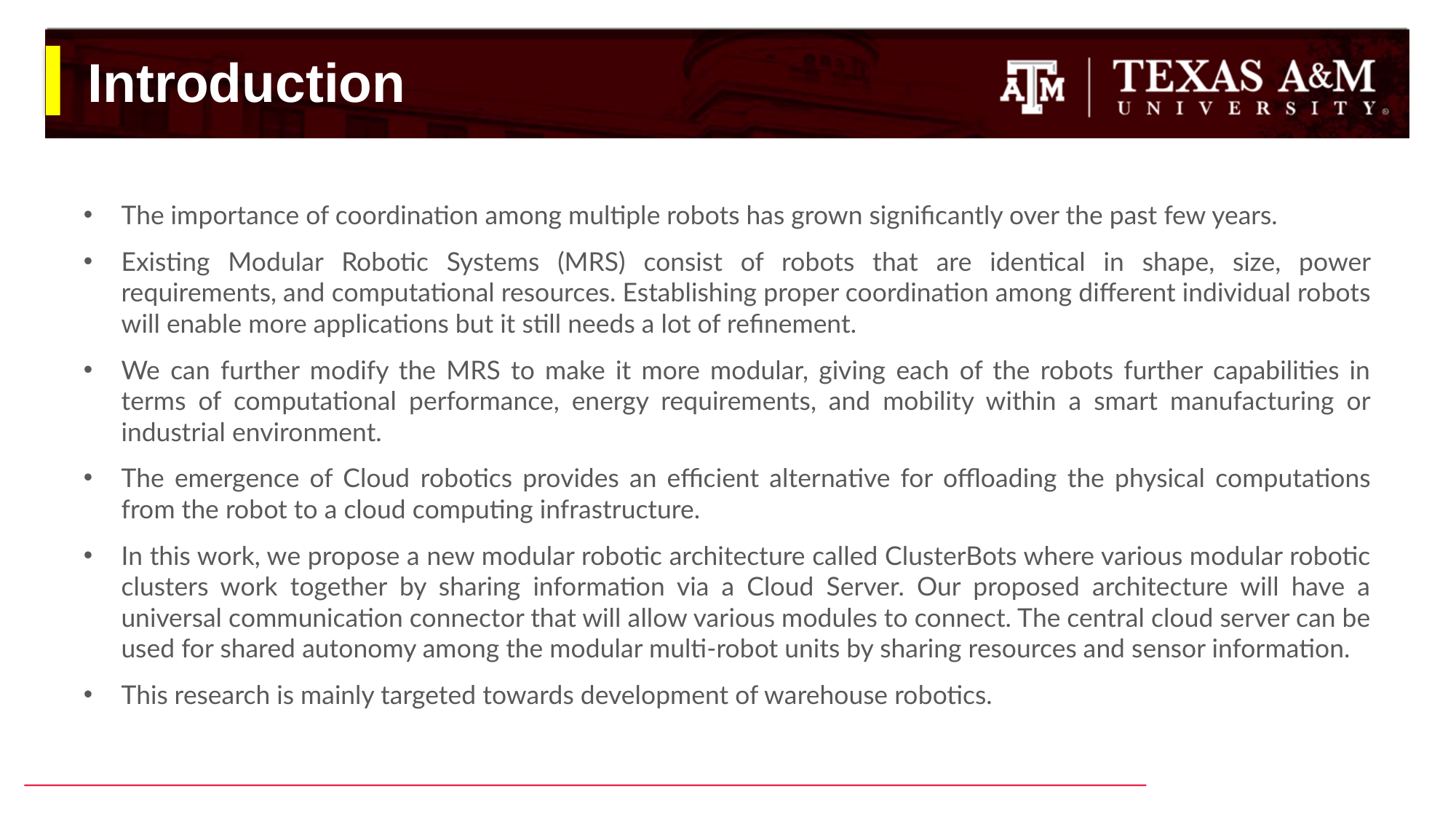

# Introduction
The importance of coordination among multiple robots has grown significantly over the past few years.
Existing Modular Robotic Systems (MRS) consist of robots that are identical in shape, size, power requirements, and computational resources. Establishing proper coordination among different individual robots will enable more applications but it still needs a lot of refinement.
We can further modify the MRS to make it more modular, giving each of the robots further capabilities in terms of computational performance, energy requirements, and mobility within a smart manufacturing or industrial environment.
The emergence of Cloud robotics provides an efficient alternative for offloading the physical computations from the robot to a cloud computing infrastructure.
In this work, we propose a new modular robotic architecture called ClusterBots where various modular robotic clusters work together by sharing information via a Cloud Server. Our proposed architecture will have a universal communication connector that will allow various modules to connect. The central cloud server can be used for shared autonomy among the modular multi-robot units by sharing resources and sensor information.
This research is mainly targeted towards development of warehouse robotics.